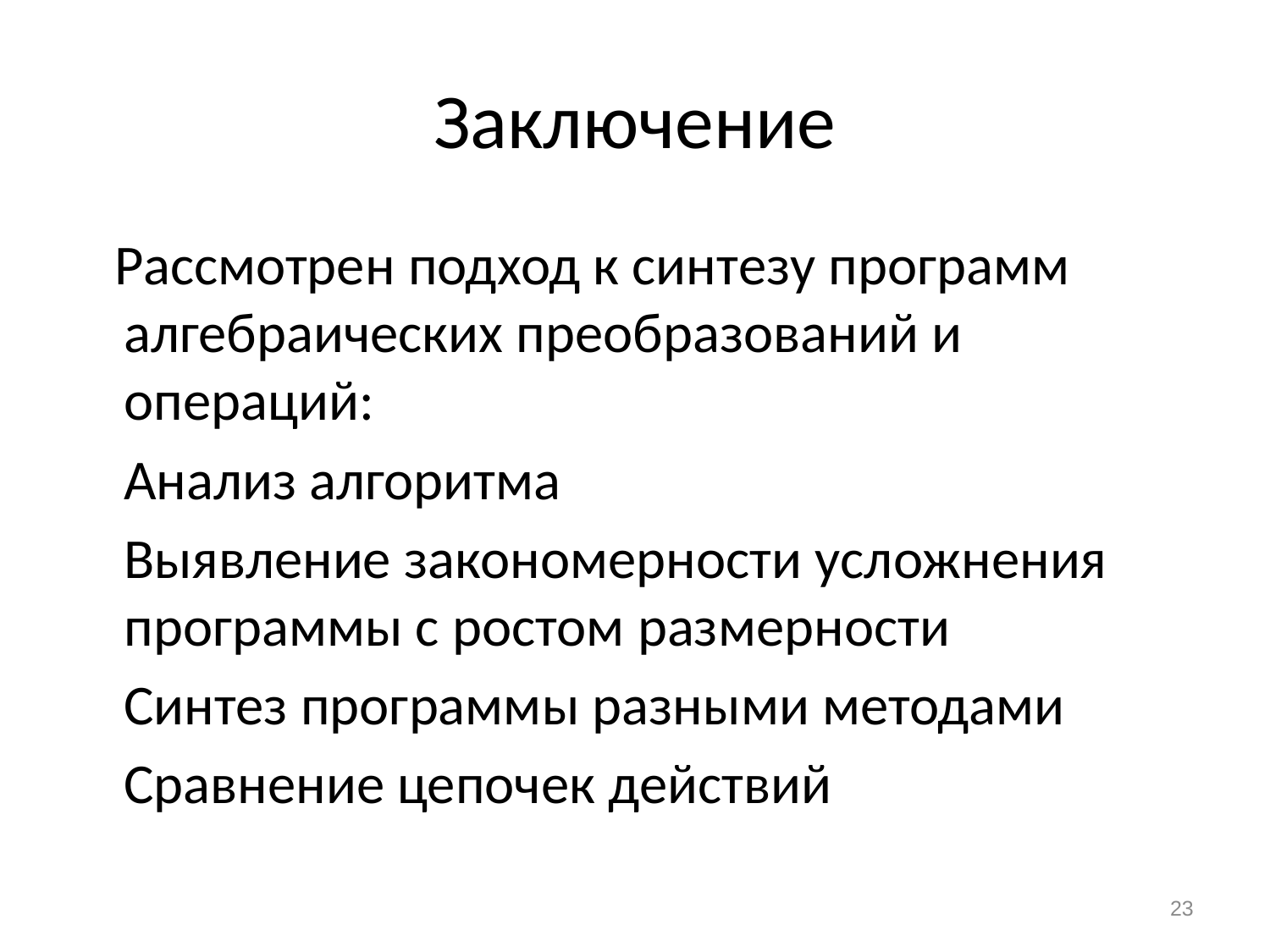

# Заключение
   Рассмотрен подход к синтезу программ алгебраических преобразований и операций:
	Анализ алгоритма
	Выявление закономерности усложнения программы с ростом размерности
	Синтез программы разными методами
	Сравнение цепочек действий
23